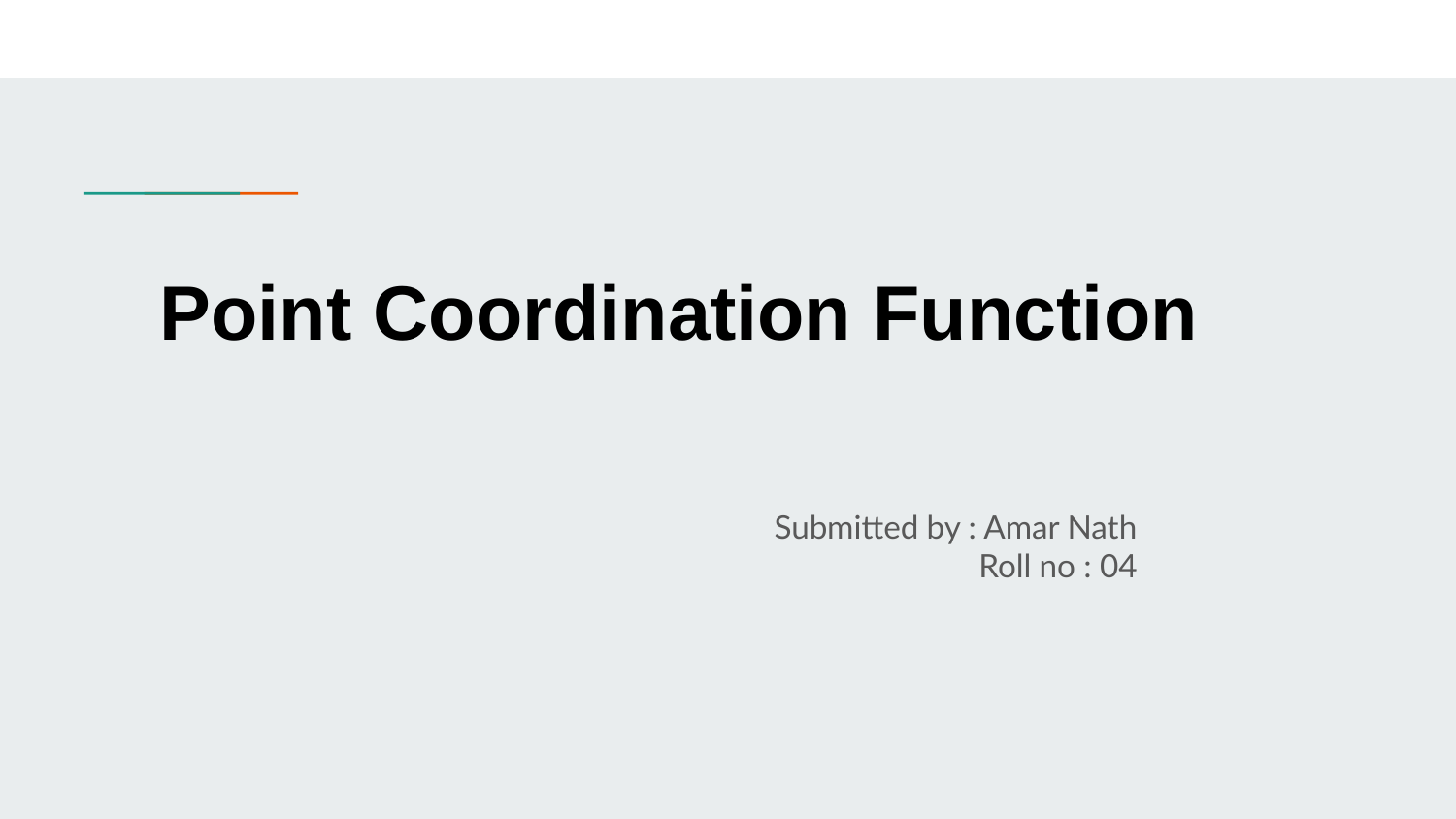

Point Coordination Function
Submitted by : Amar Nath
Roll no : 04